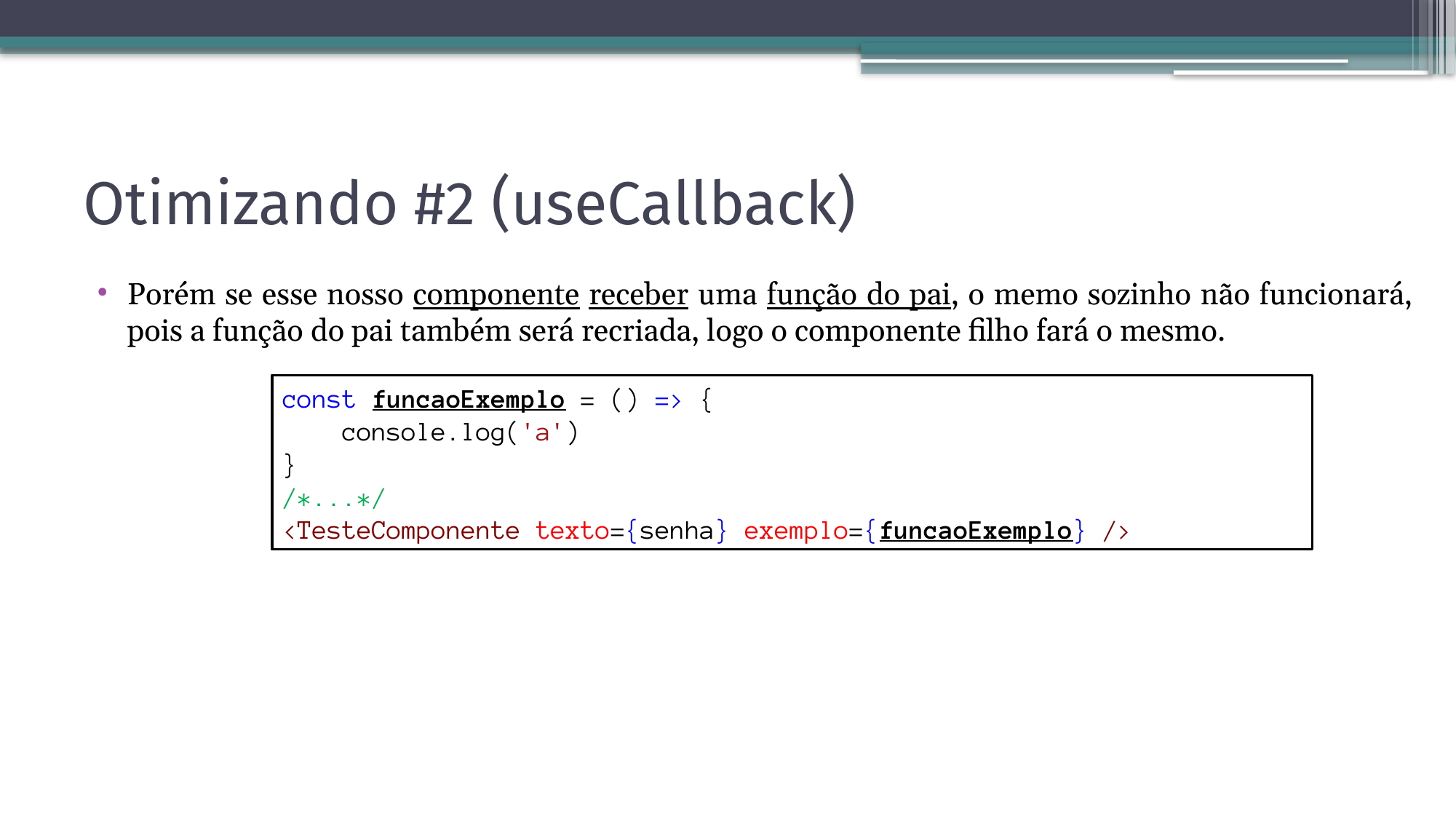

# Otimizando #2 (useCallback)
Porém se esse nosso componente receber uma função do pai, o memo sozinho não funcionará, pois a função do pai também será recriada, logo o componente filho fará o mesmo.

const funcaoExemplo = () => {
    console.log('a')
}
/*...*/
<TesteComponente texto={senha} exemplo={funcaoExemplo} />